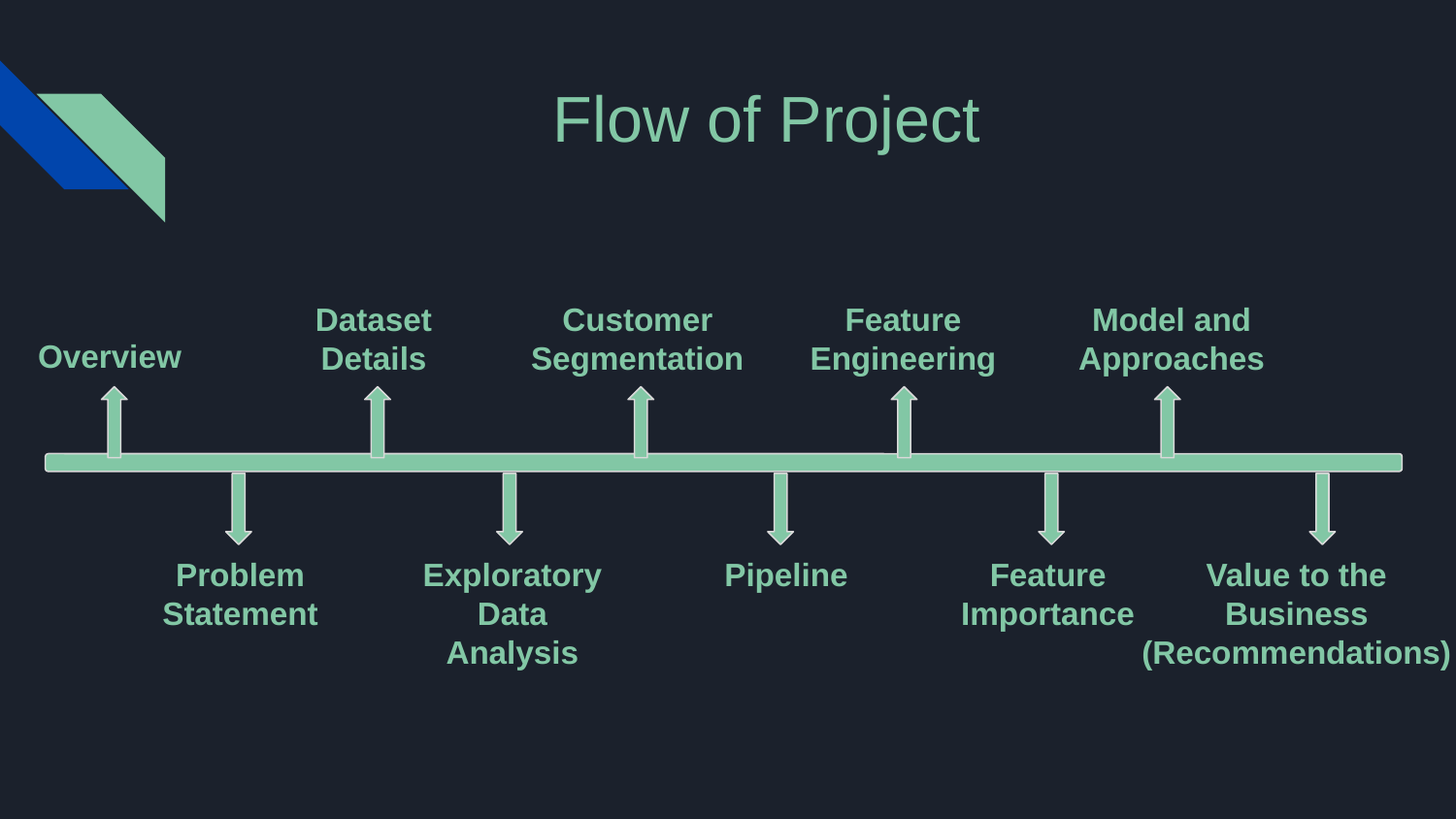

# Flow of Project
Dataset Details
Customer Segmentation
Feature Engineering
Model and Approaches
Overview

Problem Statement
Exploratory Data Analysis
Pipeline
Feature Importance
Value to the Business (Recommendations)